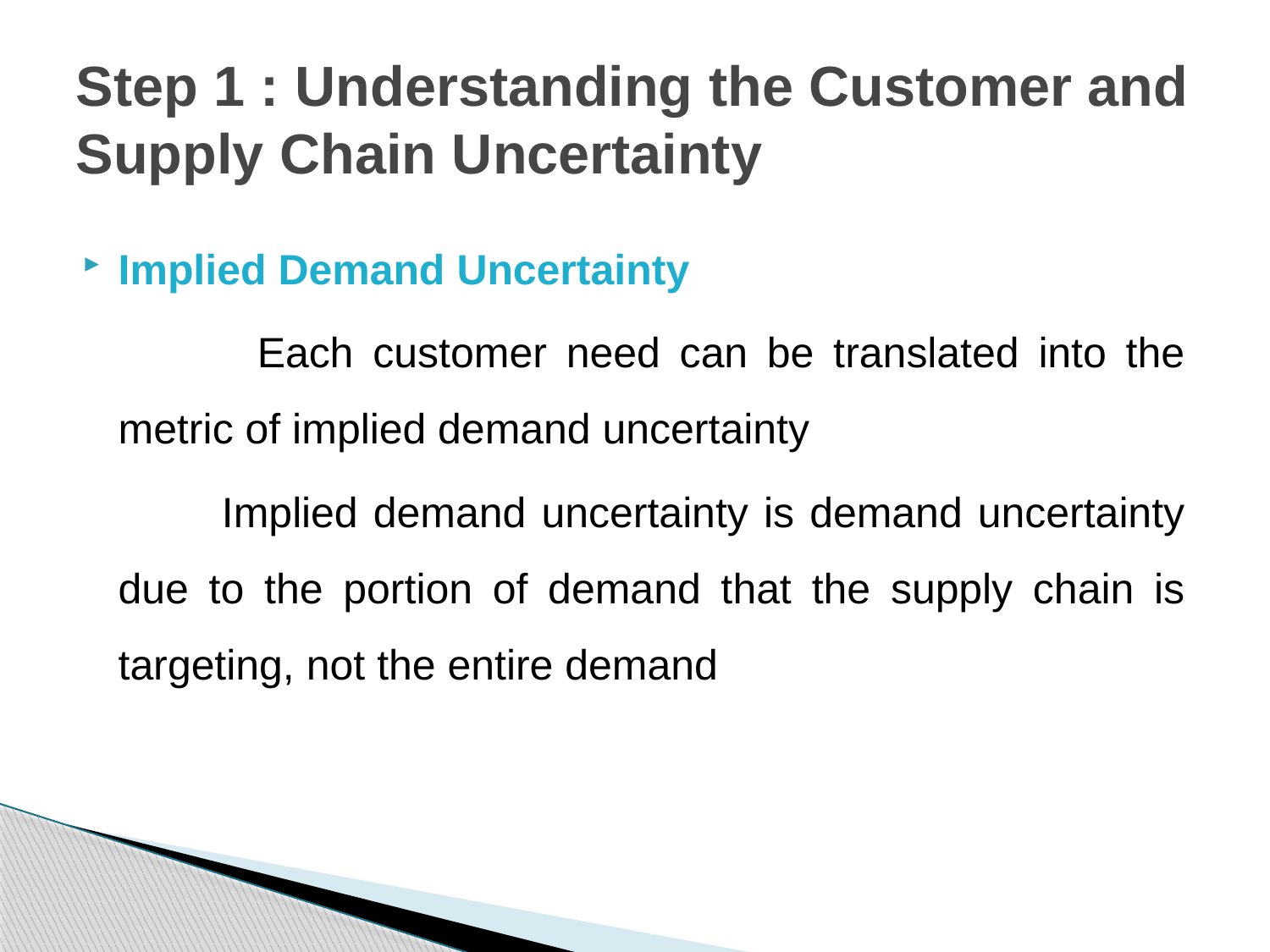

# Step 1 : Understanding the Customer and Supply Chain Uncertainty
Implied Demand Uncertainty
         Each customer need can be translated into the metric of implied demand uncertainty
         Implied demand uncertainty is demand uncertainty due to the portion of demand that the supply chain is targeting, not the entire demand